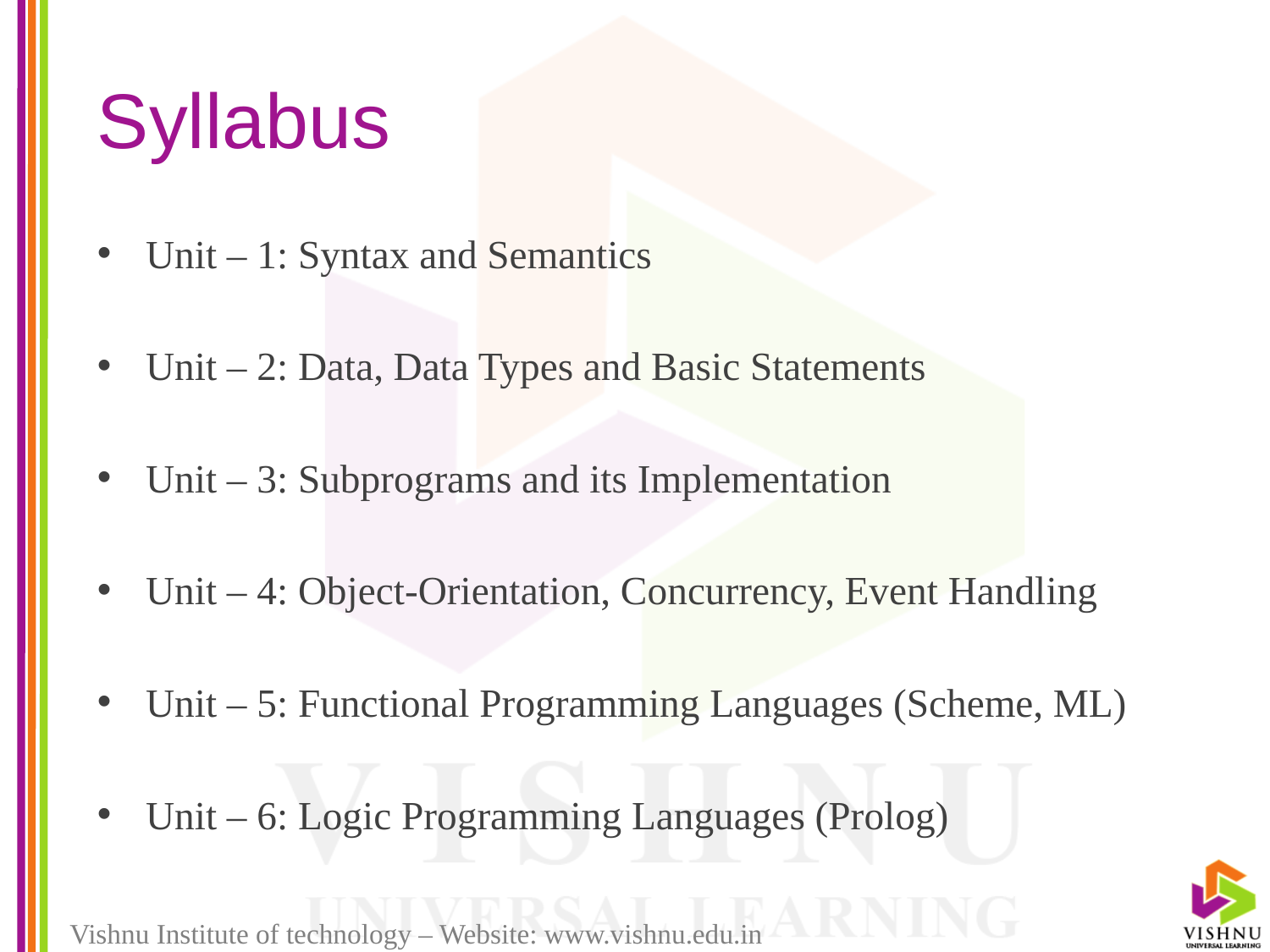

# Syllabus
Unit – 1: Syntax and Semantics

Unit – 2: Data, Data Types and Basic Statements

Unit – 3: Subprograms and its Implementation

Unit – 4: Object-Orientation, Concurrency, Event Handling

Unit – 5: Functional Programming Languages (Scheme, ML)

Unit – 6: Logic Programming Languages (Prolog)